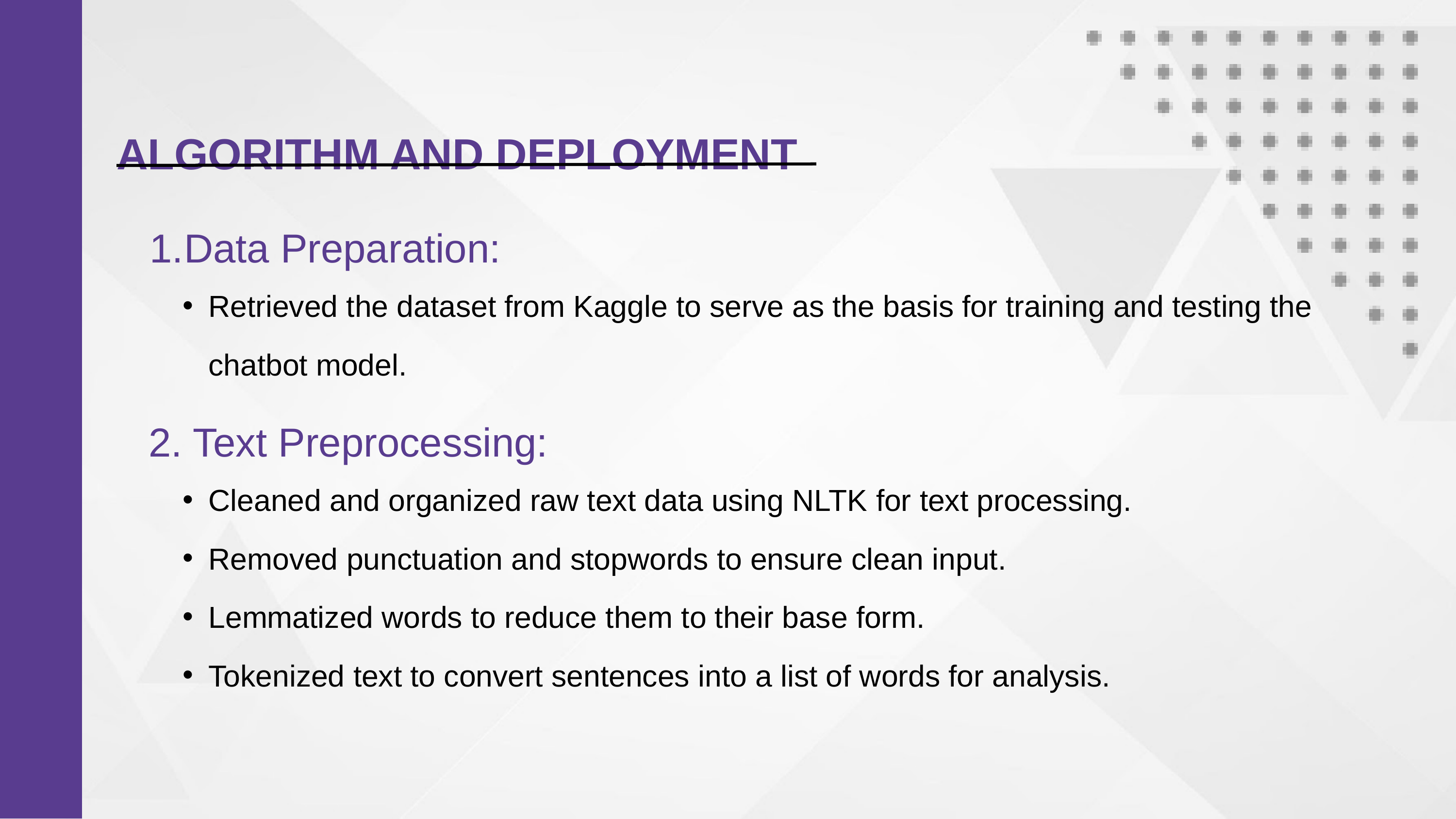

ALGORITHM AND DEPLOYMENT
Data Preparation:
Retrieved the dataset from Kaggle to serve as the basis for training and testing the chatbot model.
2. Text Preprocessing:
Cleaned and organized raw text data using NLTK for text processing.
Removed punctuation and stopwords to ensure clean input.
Lemmatized words to reduce them to their base form.
Tokenized text to convert sentences into a list of words for analysis.